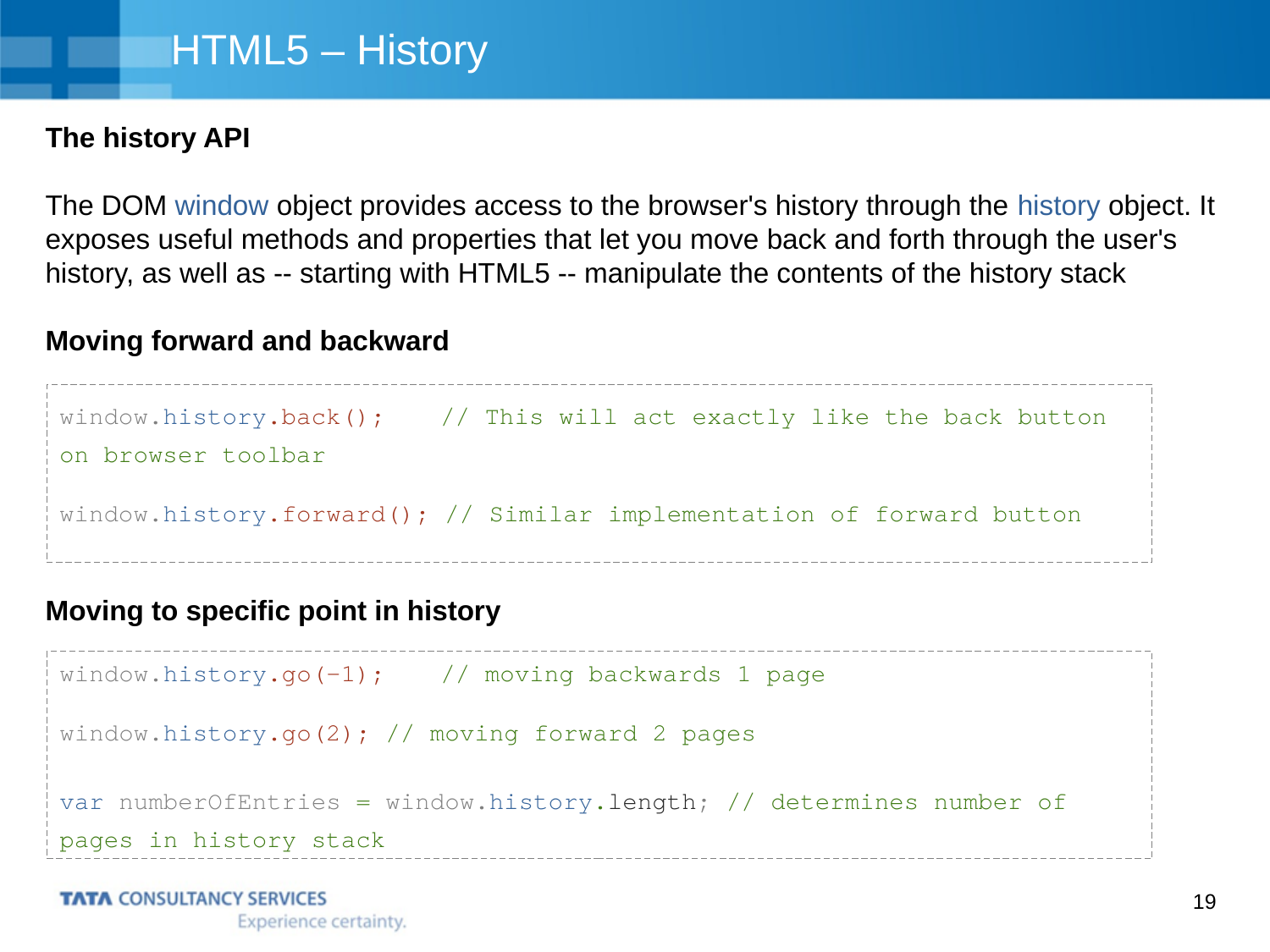

# HTML5 – History
The history API

The DOM window object provides access to the browser's history through the history object. It exposes useful methods and properties that let you move back and forth through the user's history, as well as -- starting with HTML5 -- manipulate the contents of the history stack

Moving forward and backward

window.history.back();	// This will act exactly like the back button on browser toolbar

window.history.forward(); // Similar implementation of forward button

Moving to specific point in history

window.history.go(-1);	// moving backwards 1 page

window.history.go(2); // moving forward 2 pages

var numberOfEntries = window.history.length; // determines number of pages in history stack